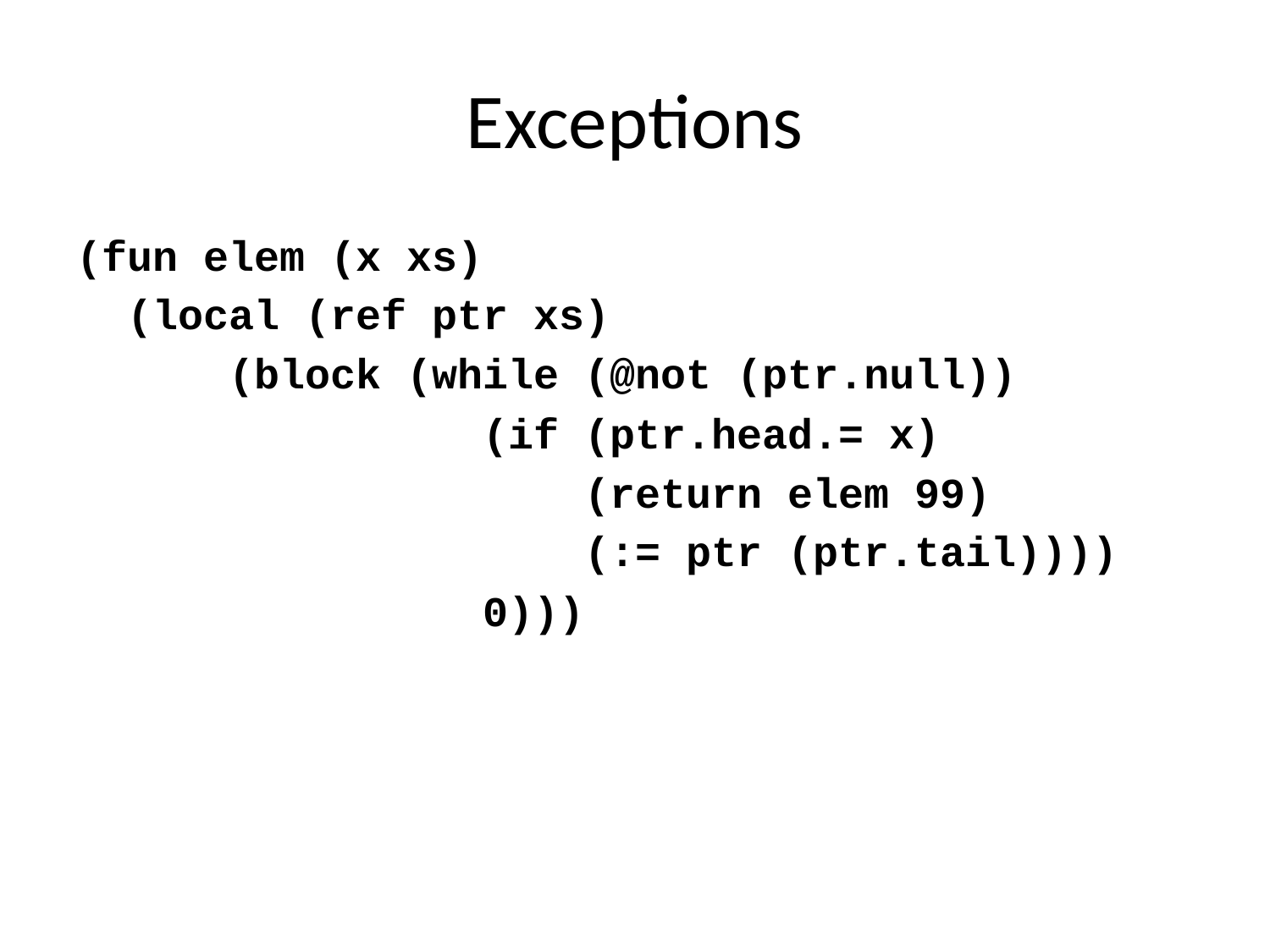

# Exceptions
(fun elem (x xs)
  (local (ref ptr xs)
      (block (while (@not (ptr.null))
                (if (ptr.head.= x)
                    (return elem 99)
                    (:= ptr (ptr.tail))))
                0)))